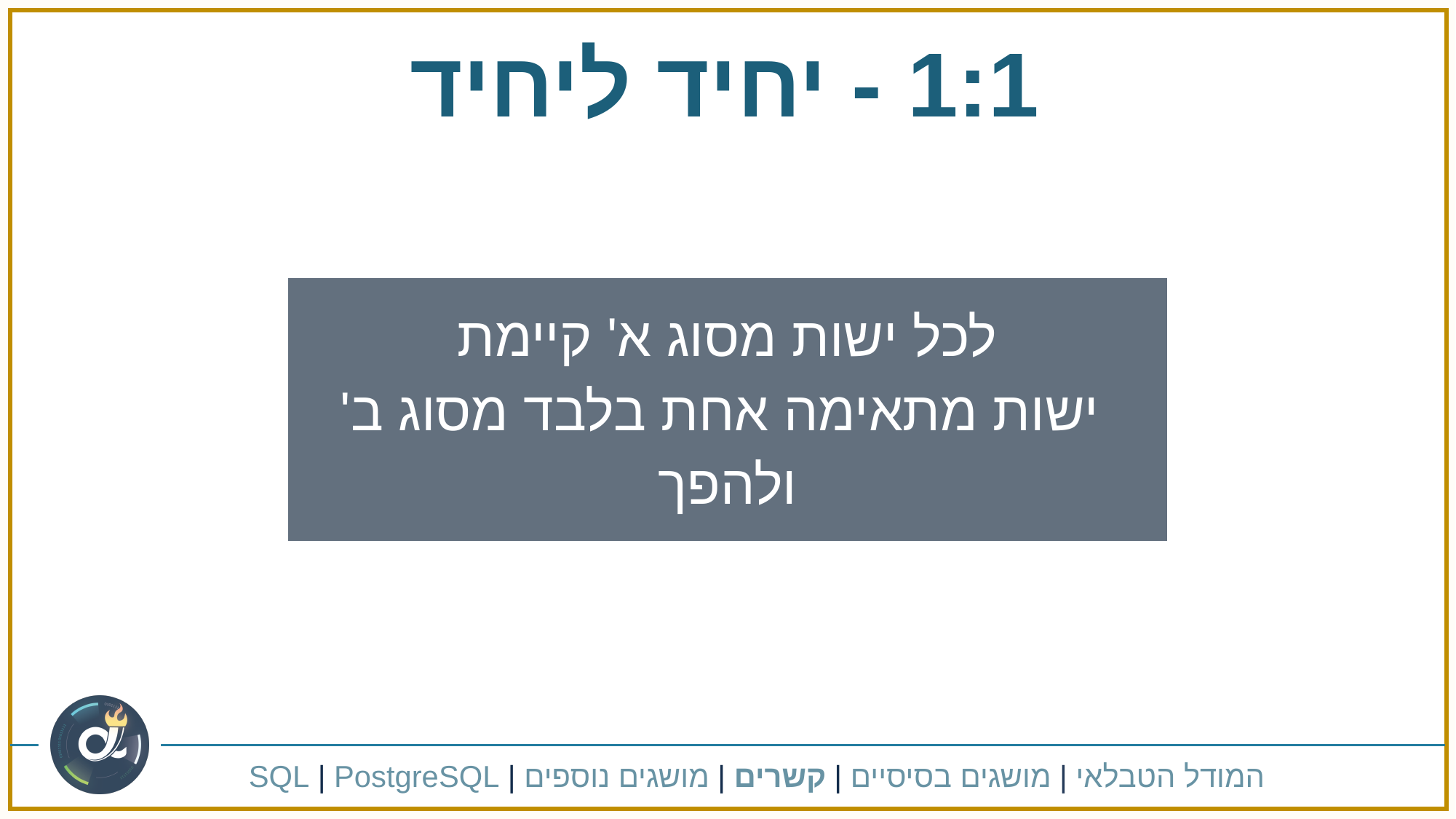

1:1 - יחיד ליחיד

לכל ישות מסוג א' קיימת
 ישות מתאימה אחת בלבד מסוג ב'
ולהפך

המודל הטבלאי | מושגים בסיסיים | קשרים | מושגים נוספים | SQL | PostgreSQL